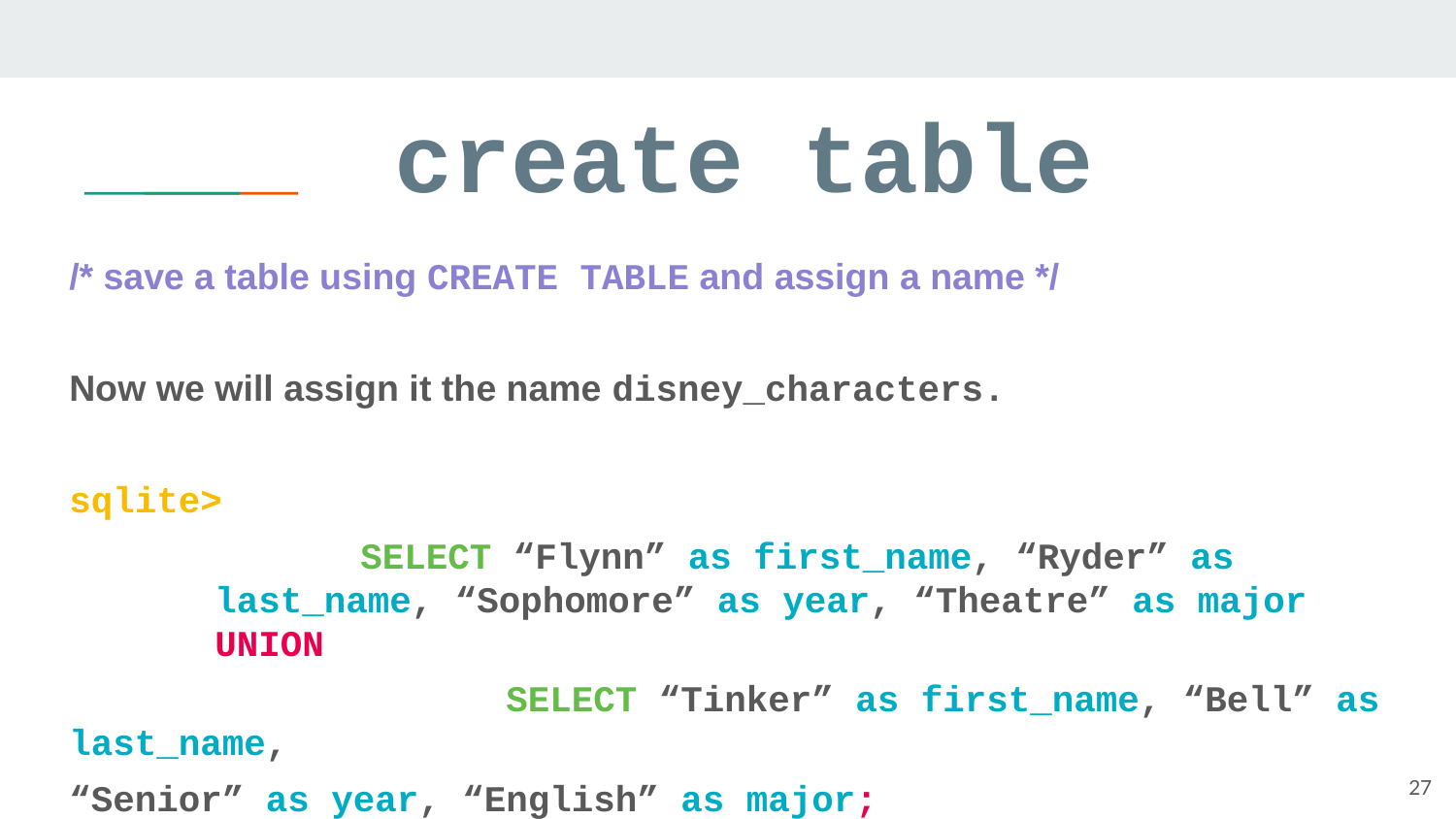

# create table
/* save a table using CREATE TABLE and assign a name */

Now we will assign it the name disney_characters.

sqlite>
 	SELECT “Flynn” as first_name, “Ryder” as last_name, “Sophomore” as year, “Theatre” as major UNION
		 	SELECT “Tinker” as first_name, “Bell” as last_name,
“Senior” as year, “English” as major;

27